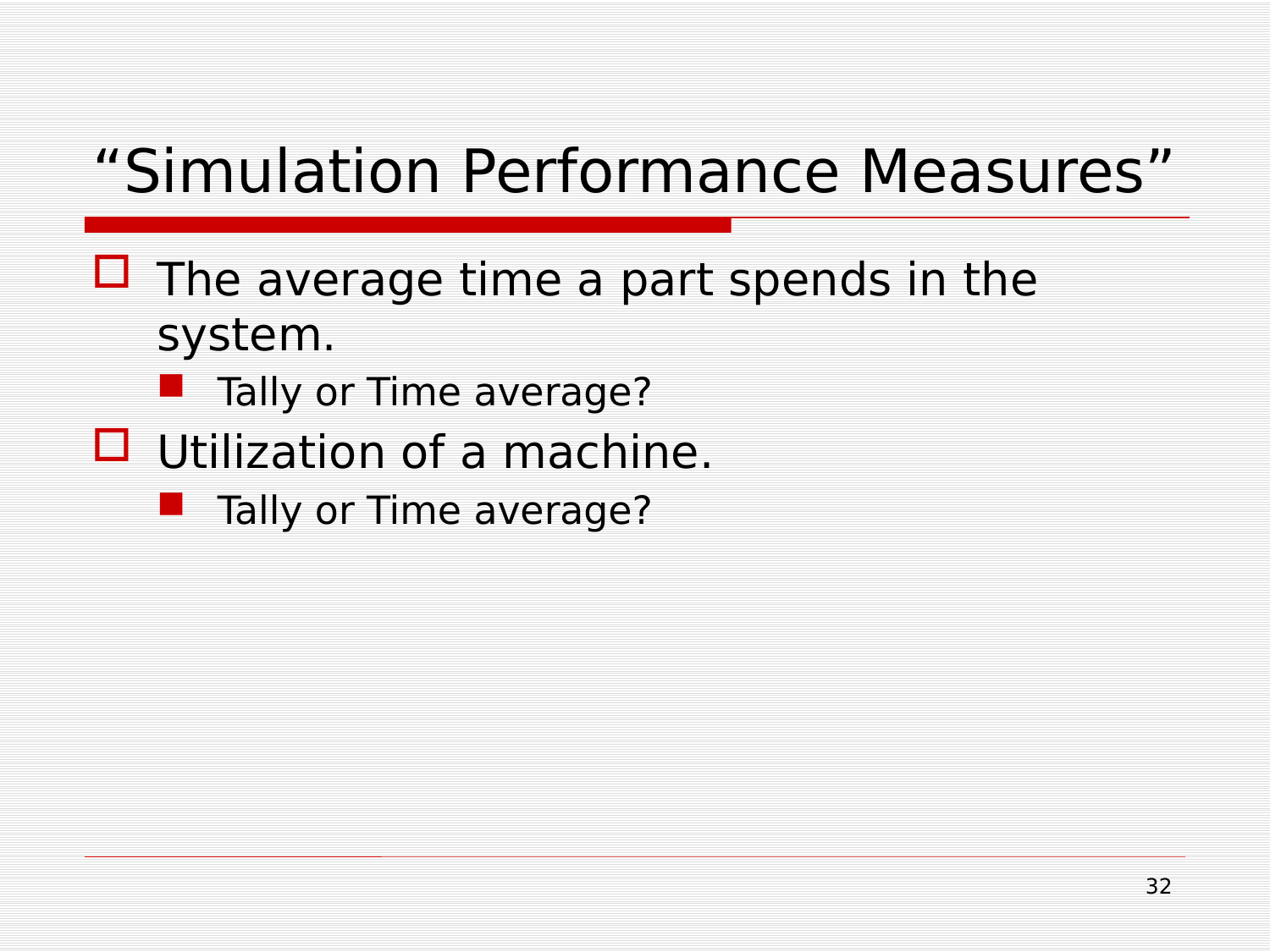

# “Simulation Performance Measures”
The average time a part spends in the system.
Tally or Time average?
Utilization of a machine.
Tally or Time average?

32